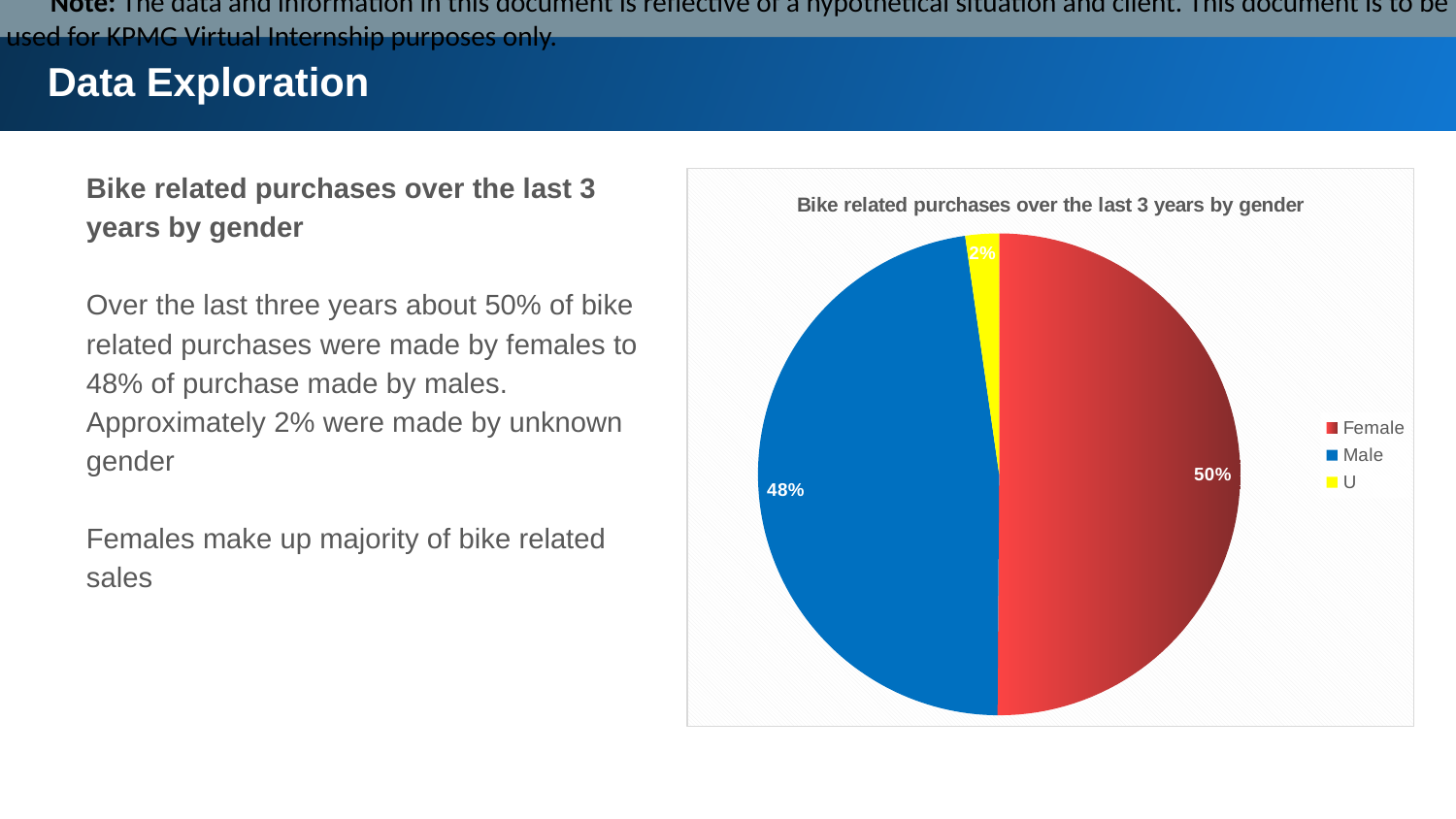

Note: The data and information in this document is reflective of a hypothetical situation and client. This document is to be used for KPMG Virtual Internship purposes only.
Data Exploration

Bike related purchases over the last 3 years by gender

Over the last three years about 50% of bike related purchases were made by females to 48% of purchase made by males. Approximately 2% were made by unknown gender

Females make up majority of bike related sales

### Chart: Bike related purchases over the last 3 years by gender

| Category | Total |
|---|---|
| Female | 9731.0 |
| Male | 9252.0 |
| U | 438.0 |